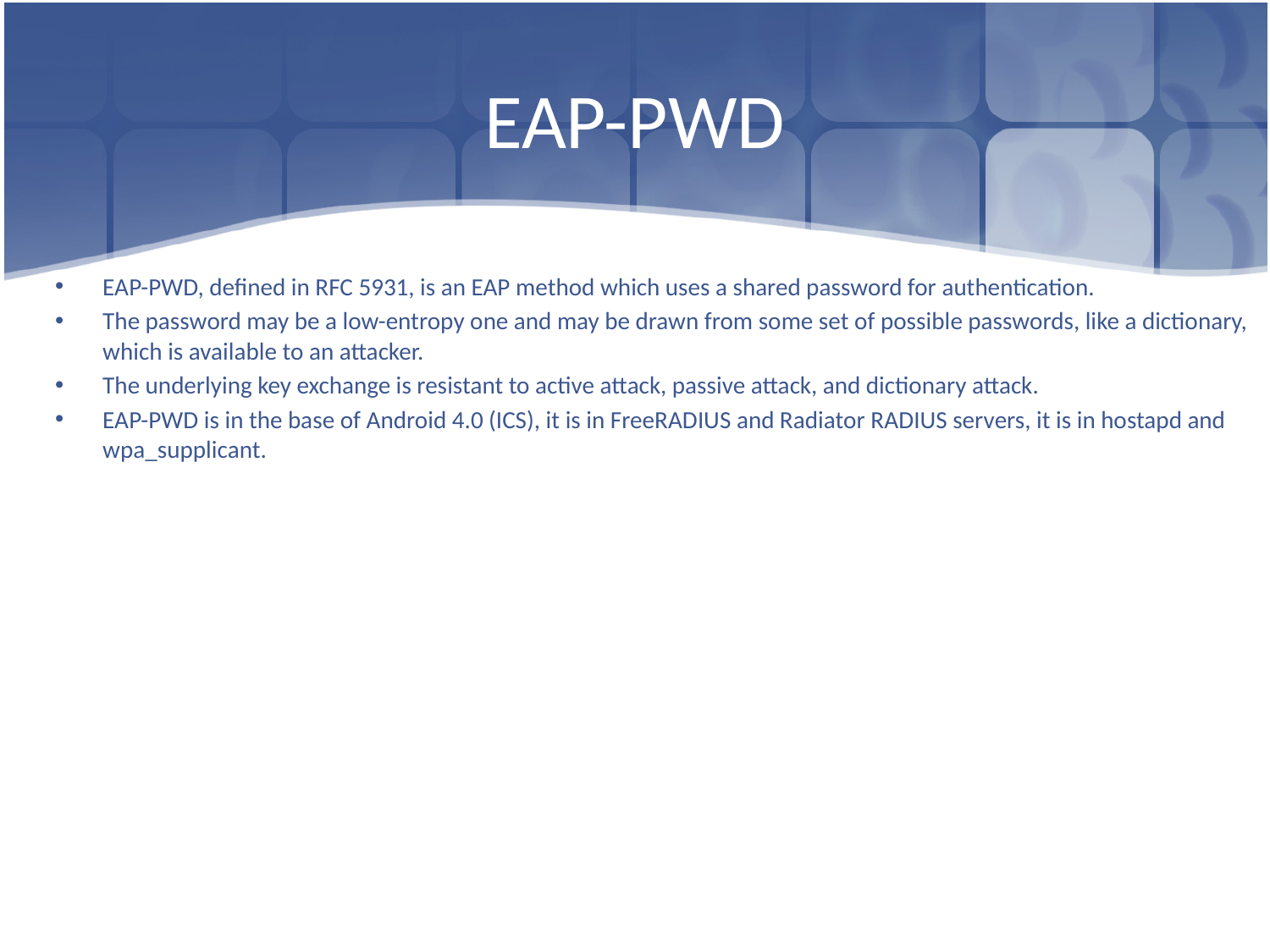

# EAP-PWD
EAP-PWD, defined in RFC 5931, is an EAP method which uses a shared password for authentication.
The password may be a low-entropy one and may be drawn from some set of possible passwords, like a dictionary, which is available to an attacker.
The underlying key exchange is resistant to active attack, passive attack, and dictionary attack.
EAP-PWD is in the base of Android 4.0 (ICS), it is in FreeRADIUS and Radiator RADIUS servers, it is in hostapd and wpa_supplicant.